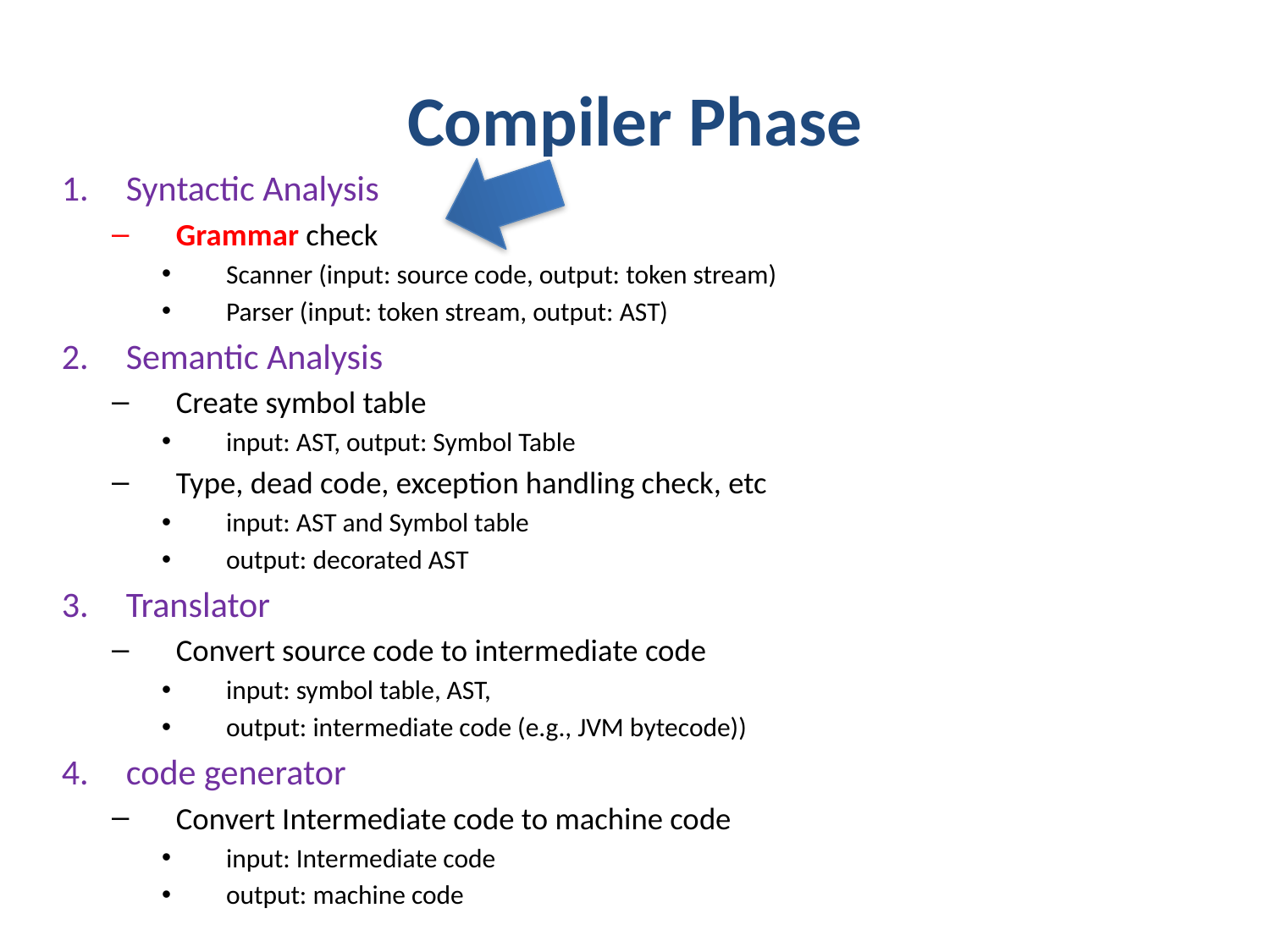

# Compiler Phase

Syntactic Analysis
Grammar check
Scanner (input: source code, output: token stream)
Parser (input: token stream, output: AST)
Semantic Analysis
Create symbol table
input: AST, output: Symbol Table
Type, dead code, exception handling check, etc
input: AST and Symbol table
output: decorated AST
Translator
Convert source code to intermediate code
input: symbol table, AST,
output: intermediate code (e.g., JVM bytecode))
code generator
Convert Intermediate code to machine code
input: Intermediate code
output: machine code